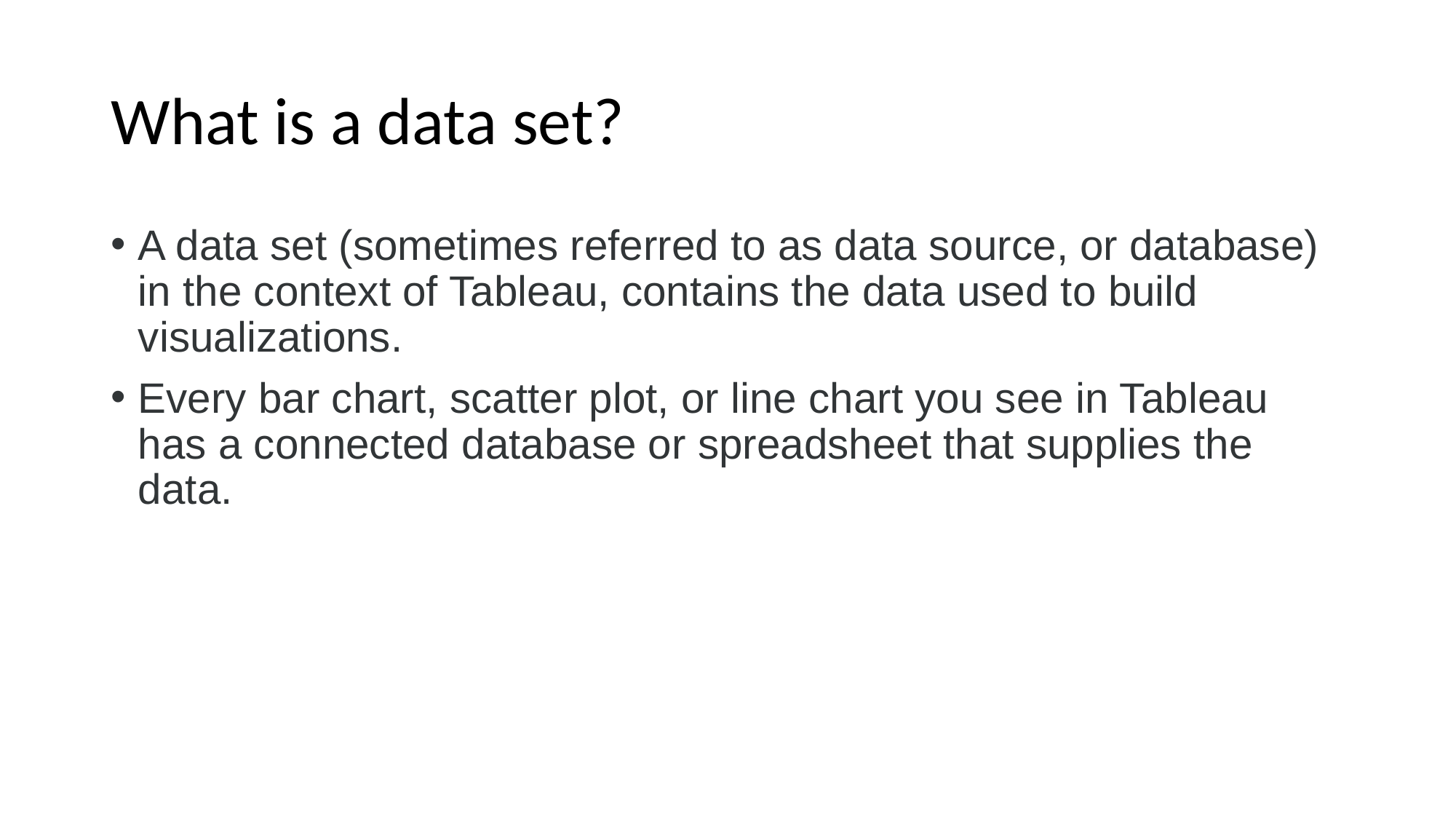

# What is a data set?
A data set (sometimes referred to as data source, or database) in the context of Tableau, contains the data used to build visualizations.
Every bar chart, scatter plot, or line chart you see in Tableau has a connected database or spreadsheet that supplies the data.